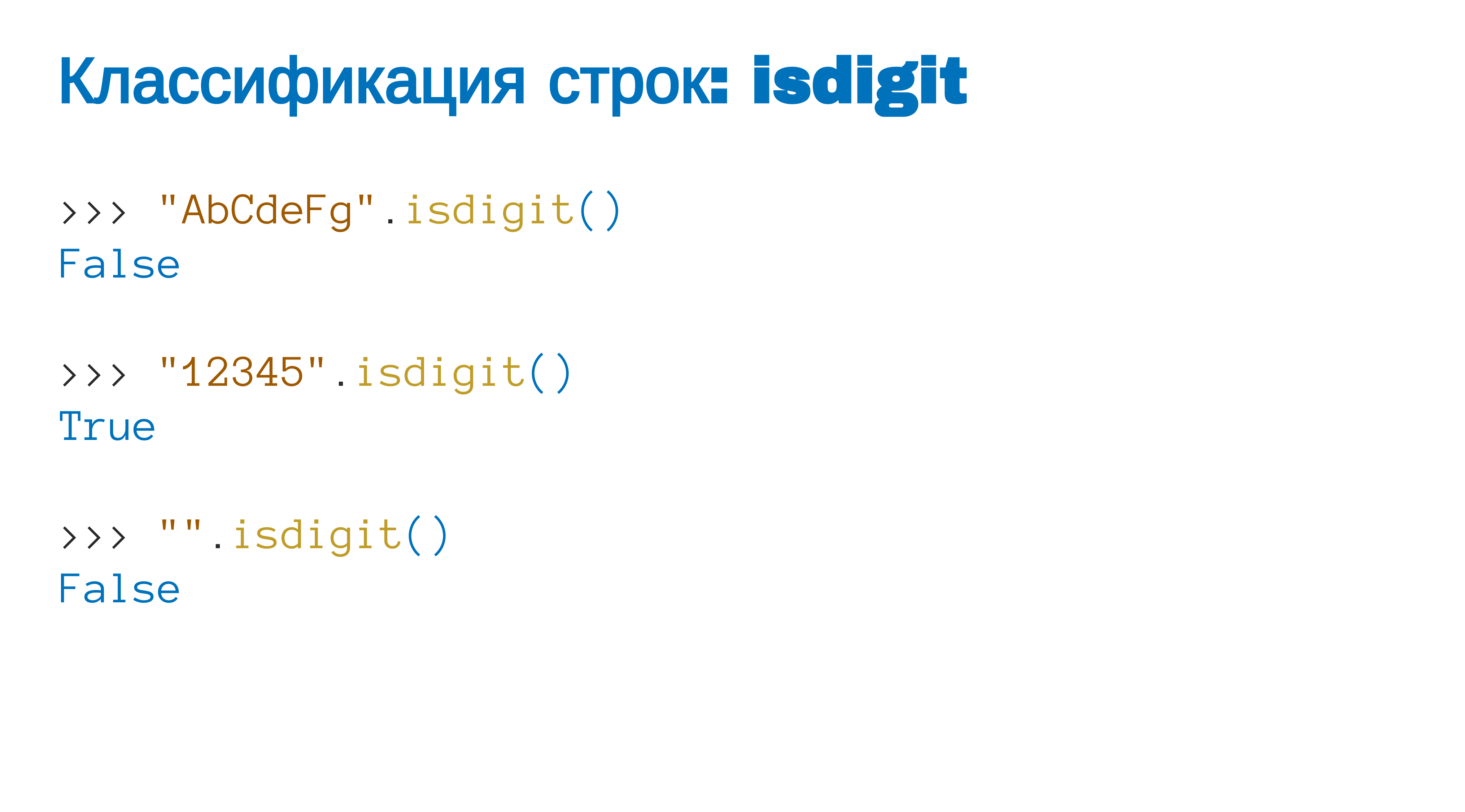

# Классификация строк: isdigit
>>> "AbCdeFg".isdigit()
False

>>> "12345".isdigit()
True

>>> "".isdigit()
False
45